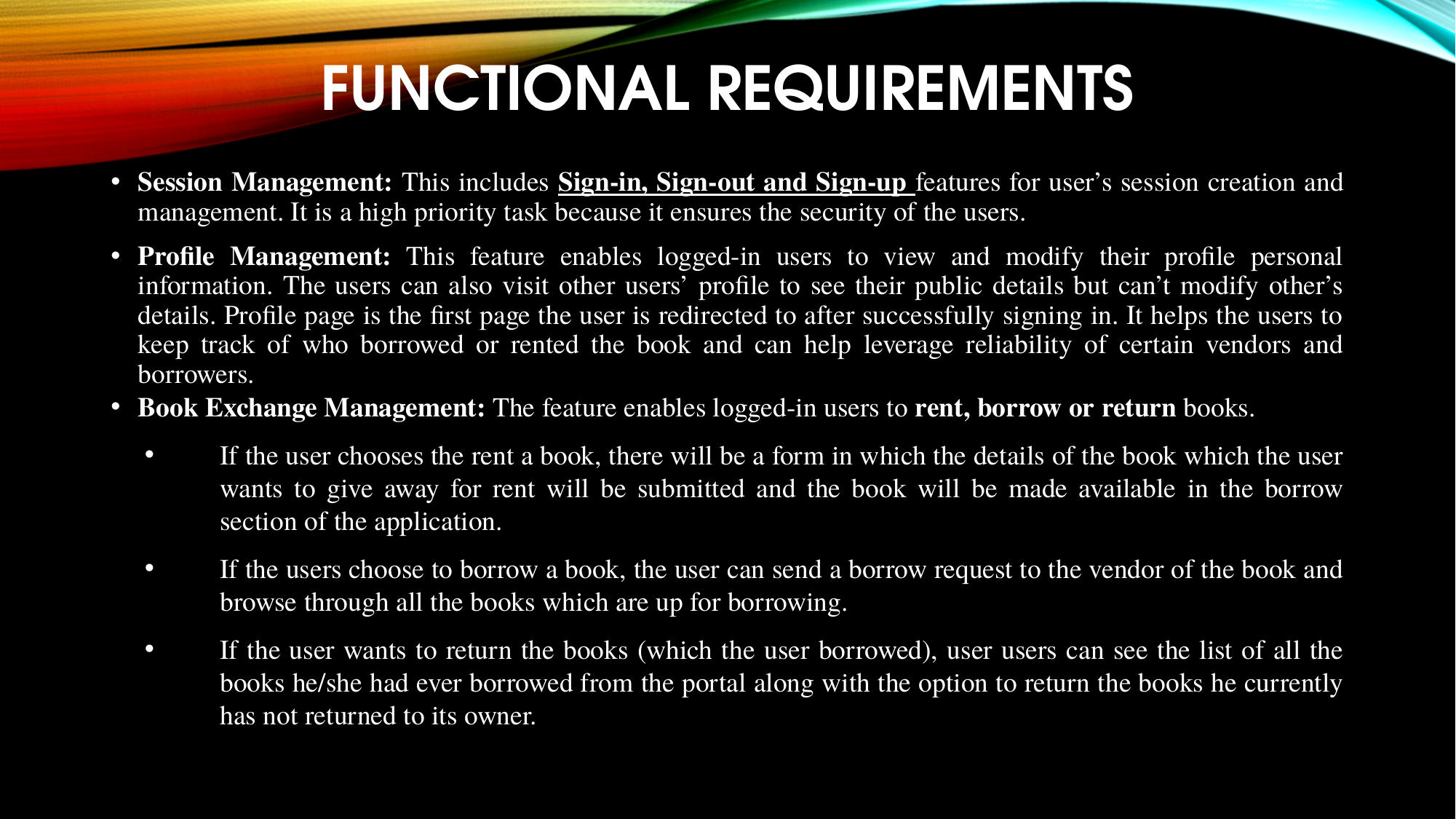

# Functional Requirements
Session Management: This includes Sign-in, Sign-out and Sign-up features for user’s session creation and management. It is a high priority task because it ensures the security of the users.
Profile Management: This feature enables logged-in users to view and modify their profile personal information. The users can also visit other users’ profile to see their public details but can’t modify other’s details. Profile page is the first page the user is redirected to after successfully signing in. It helps the users to keep track of who borrowed or rented the book and can help leverage reliability of certain vendors and borrowers.
Book Exchange Management: The feature enables logged-in users to rent, borrow or return books.
If the user chooses the rent a book, there will be a form in which the details of the book which the user wants to give away for rent will be submitted and the book will be made available in the borrow section of the application.
If the users choose to borrow a book, the user can send a borrow request to the vendor of the book and browse through all the books which are up for borrowing.
If the user wants to return the books (which the user borrowed), user users can see the list of all the books he/she had ever borrowed from the portal along with the option to return the books he currently has not returned to its owner.